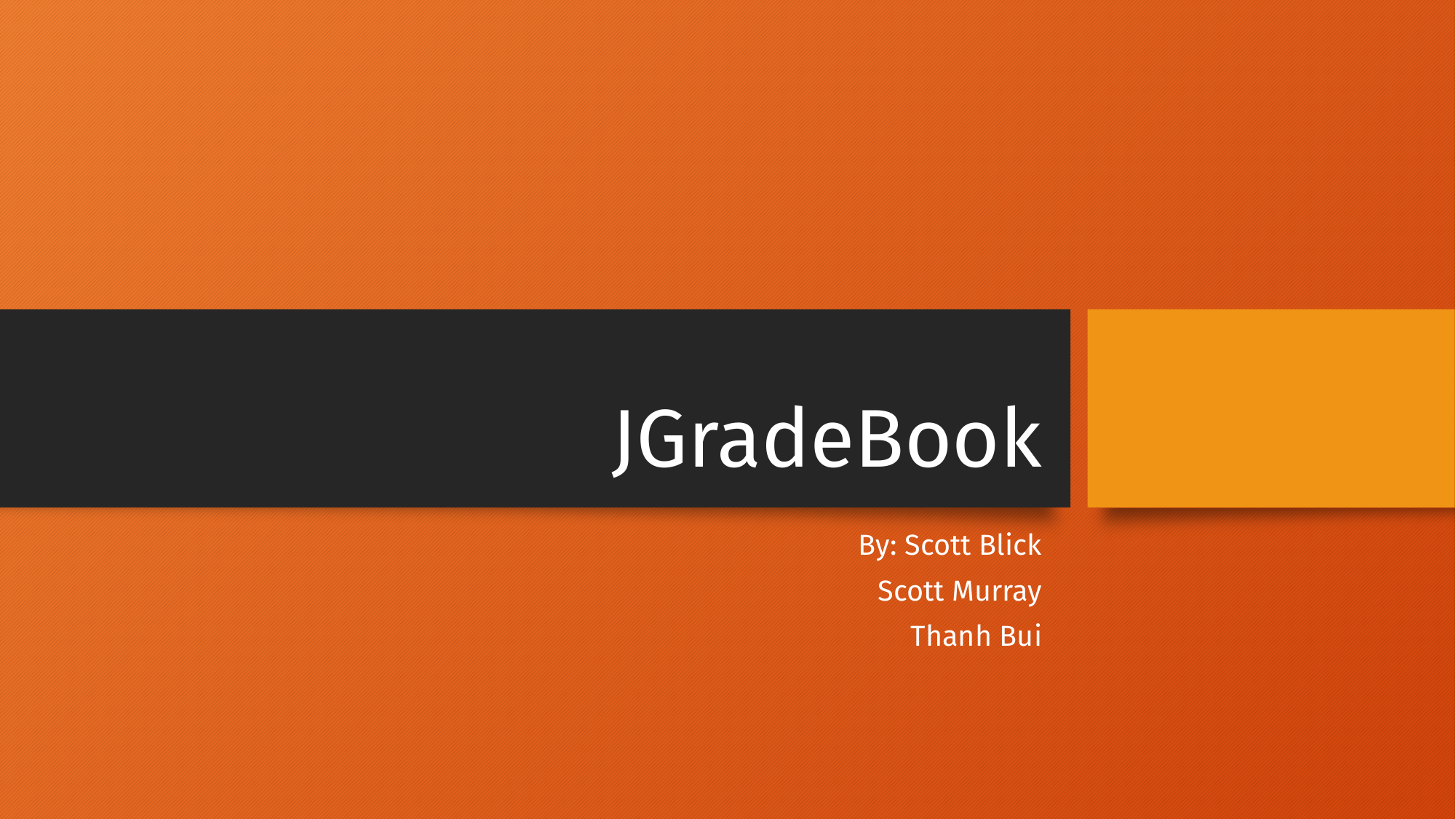

# JGradeBook
By: Scott Blick
Scott Murray
Thanh Bui